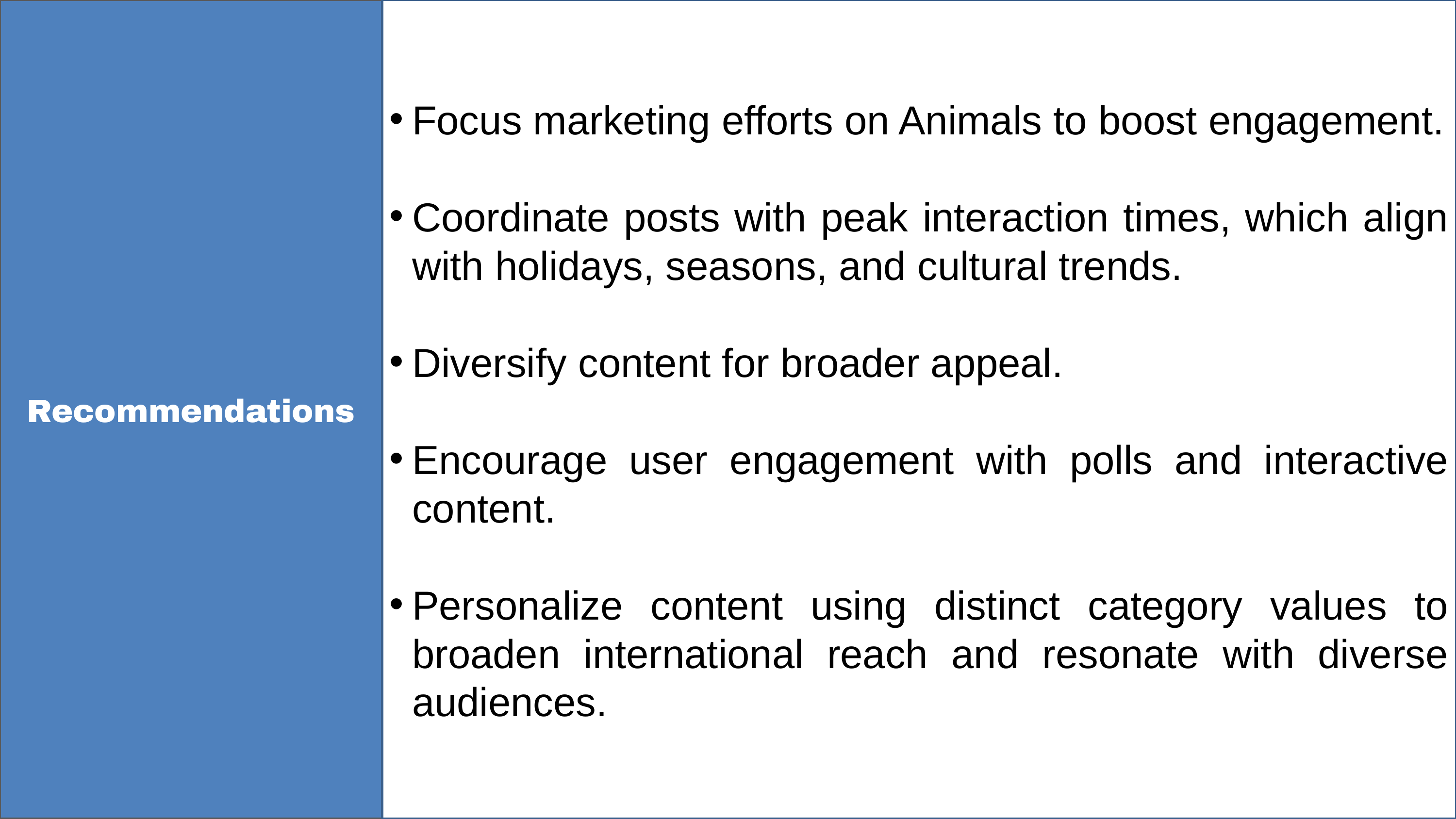

Recommendations
Focus marketing efforts on Animals to boost engagement.

Coordinate posts with peak interaction times, which align with holidays, seasons, and cultural trends.

Diversify content for broader appeal.

Encourage user engagement with polls and interactive content.

Personalize content using distinct category values to broaden international reach and resonate with diverse audiences.